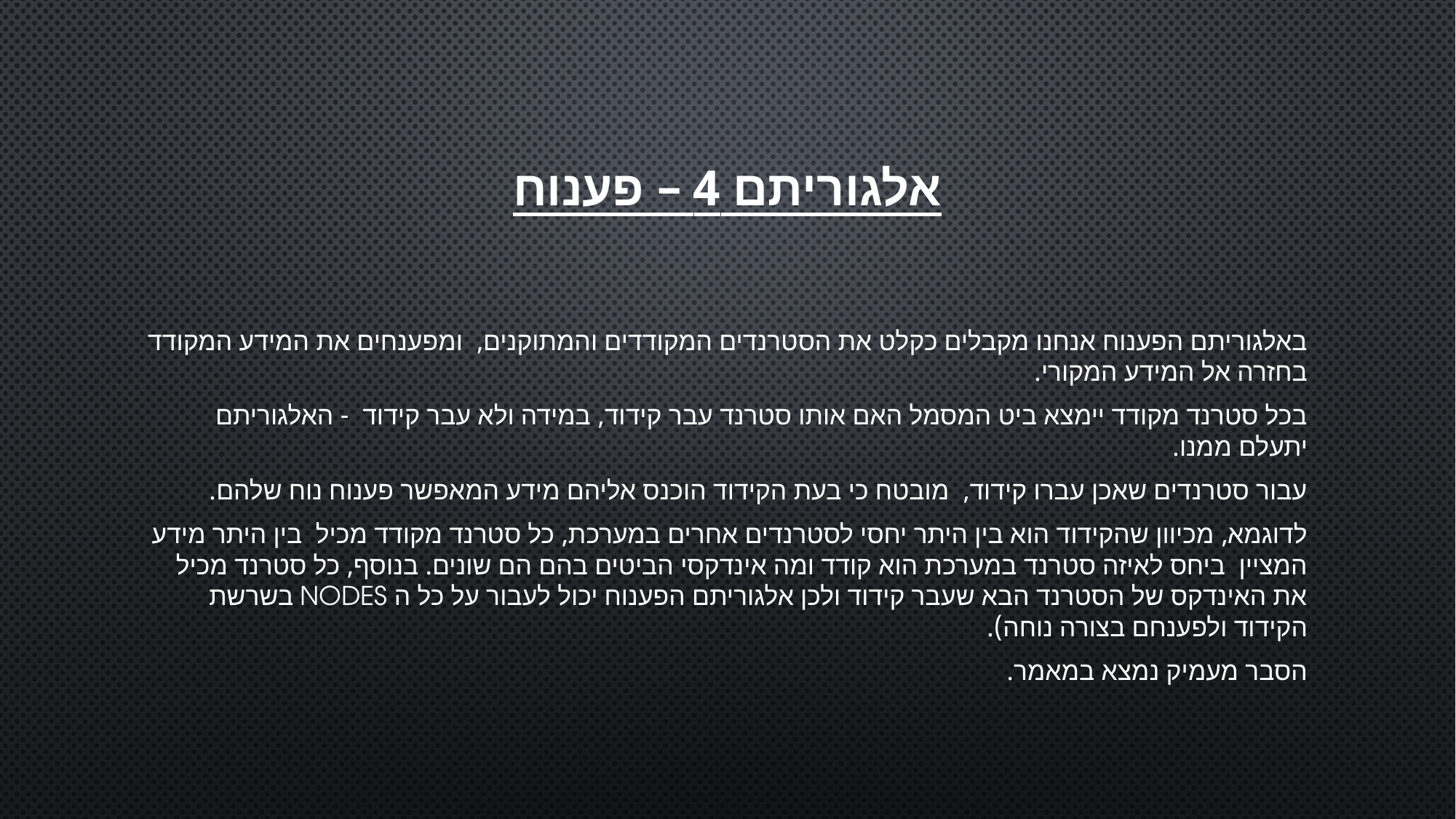

# אלגוריתם 4 – פענוח
באלגוריתם הפענוח אנחנו מקבלים כקלט את הסטרנדים המקודדים והמתוקנים,  ומפענחים את המידע המקודד בחזרה אל המידע המקורי.
בכל סטרנד מקודד יימצא ביט המסמל האם אותו סטרנד עבר קידוד, במידה ולא עבר קידוד  - האלגוריתם יתעלם ממנו.
עבור סטרנדים שאכן עברו קידוד,  מובטח כי בעת הקידוד הוכנס אליהם מידע המאפשר פענוח נוח שלהם.
לדוגמא, מכיוון שהקידוד הוא בין היתר יחסי לסטרנדים אחרים במערכת, כל סטרנד מקודד מכיל  בין היתר מידע המציין  ביחס לאיזה סטרנד במערכת הוא קודד ומה אינדקסי הביטים בהם הם שונים. בנוסף, כל סטרנד מכיל את האינדקס של הסטרנד הבא שעבר קידוד ולכן אלגוריתם הפענוח יכול לעבור על כל ה nodes בשרשת הקידוד ולפענחם בצורה נוחה).
הסבר מעמיק נמצא במאמר.